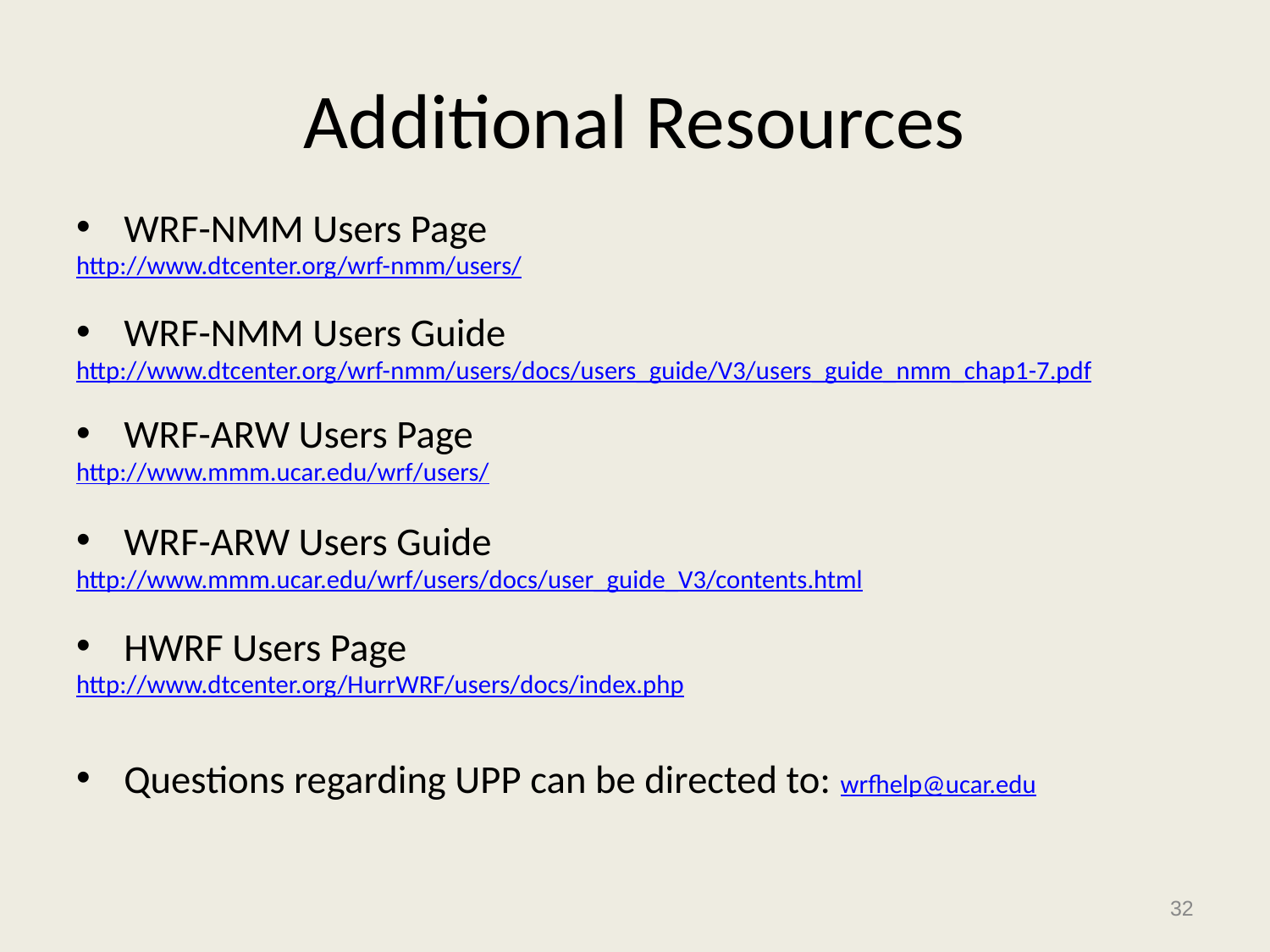

# Additional Resources
WRF-NMM Users Page
http://www.dtcenter.org/wrf-nmm/users/

WRF-NMM Users Guide
http://www.dtcenter.org/wrf-nmm/users/docs/users_guide/V3/users_guide_nmm_chap1-7.pdf

WRF-ARW Users Page
http://www.mmm.ucar.edu/wrf/users/

WRF-ARW Users Guide
http://www.mmm.ucar.edu/wrf/users/docs/user_guide_V3/contents.html

HWRF Users Page
http://www.dtcenter.org/HurrWRF/users/docs/index.php

Questions regarding UPP can be directed to: wrfhelp@ucar.edu

32